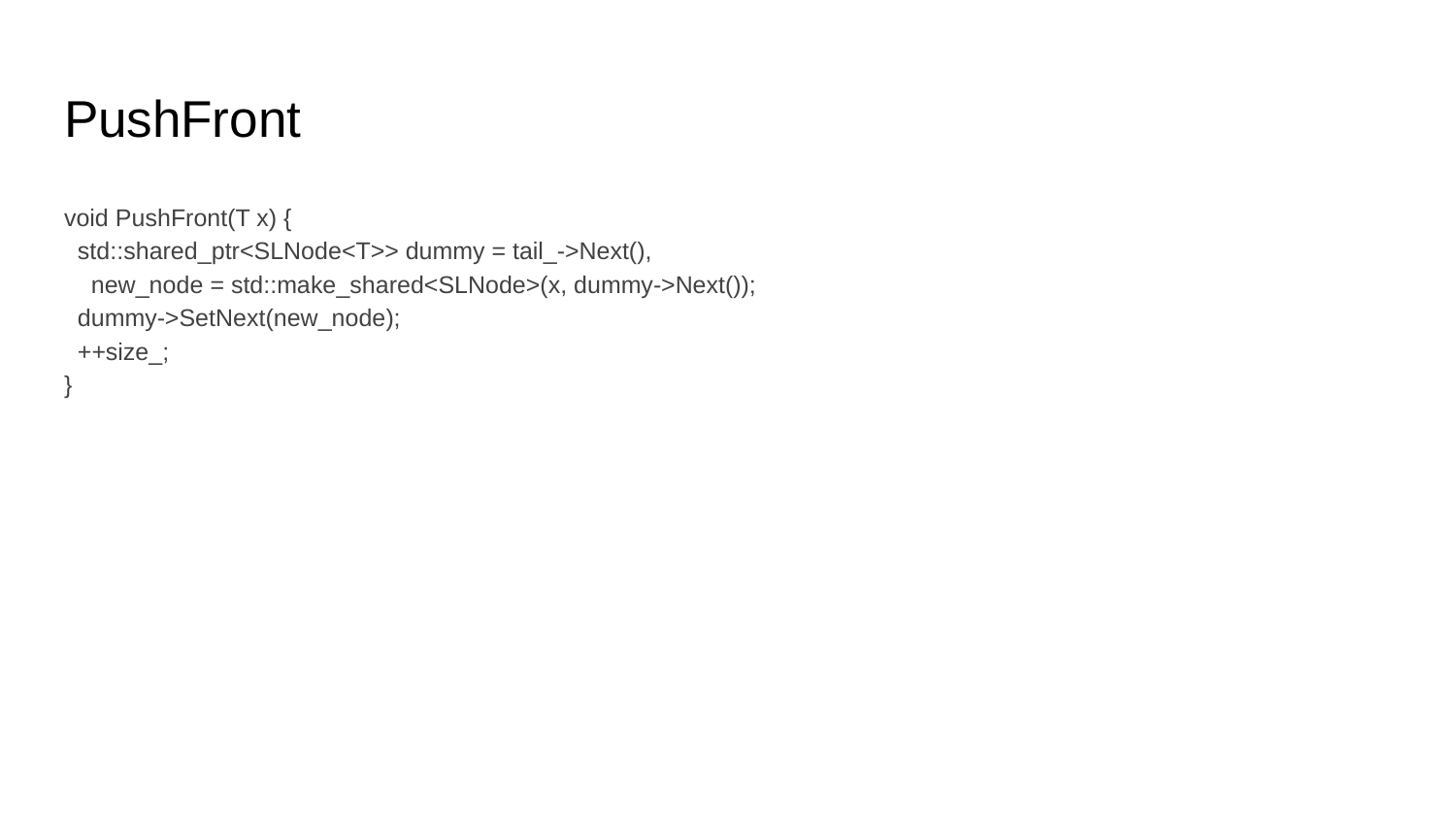

# PushFront
void PushFront(T x) {
  std::shared_ptr<SLNode<T>> dummy = tail_->Next(),
    new_node = std::make_shared<SLNode>(x, dummy->Next());
  dummy->SetNext(new_node);
  ++size_;
}